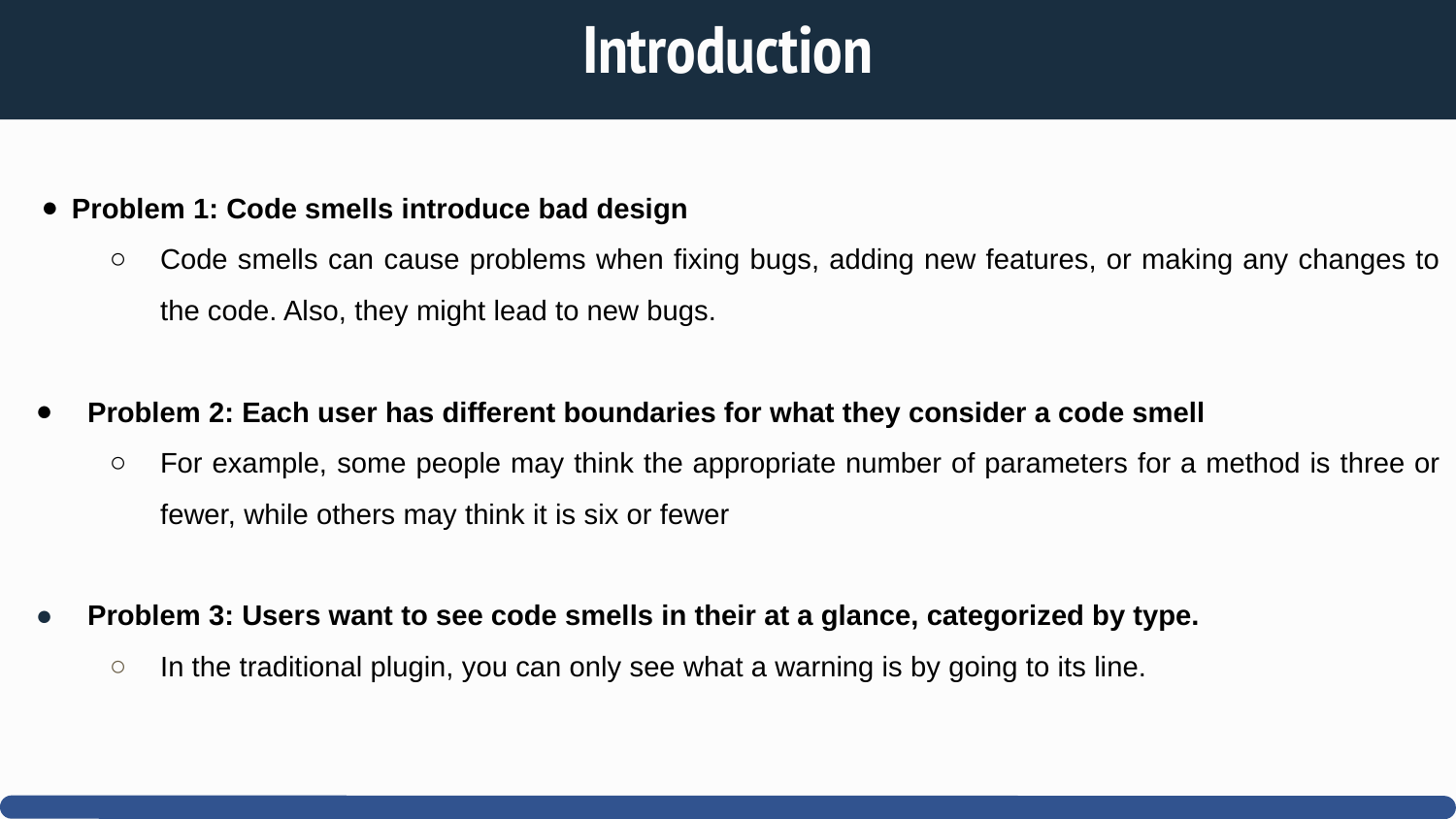

Introduction
Problem 1: Code smells introduce bad design
Code smells can cause problems when fixing bugs, adding new features, or making any changes to the code. Also, they might lead to new bugs.

Problem 2: Each user has different boundaries for what they consider a code smell
For example, some people may think the appropriate number of parameters for a method is three or fewer, while others may think it is six or fewer

Problem 3: Users want to see code smells in their at a glance, categorized by type.
In the traditional plugin, you can only see what a warning is by going to its line.